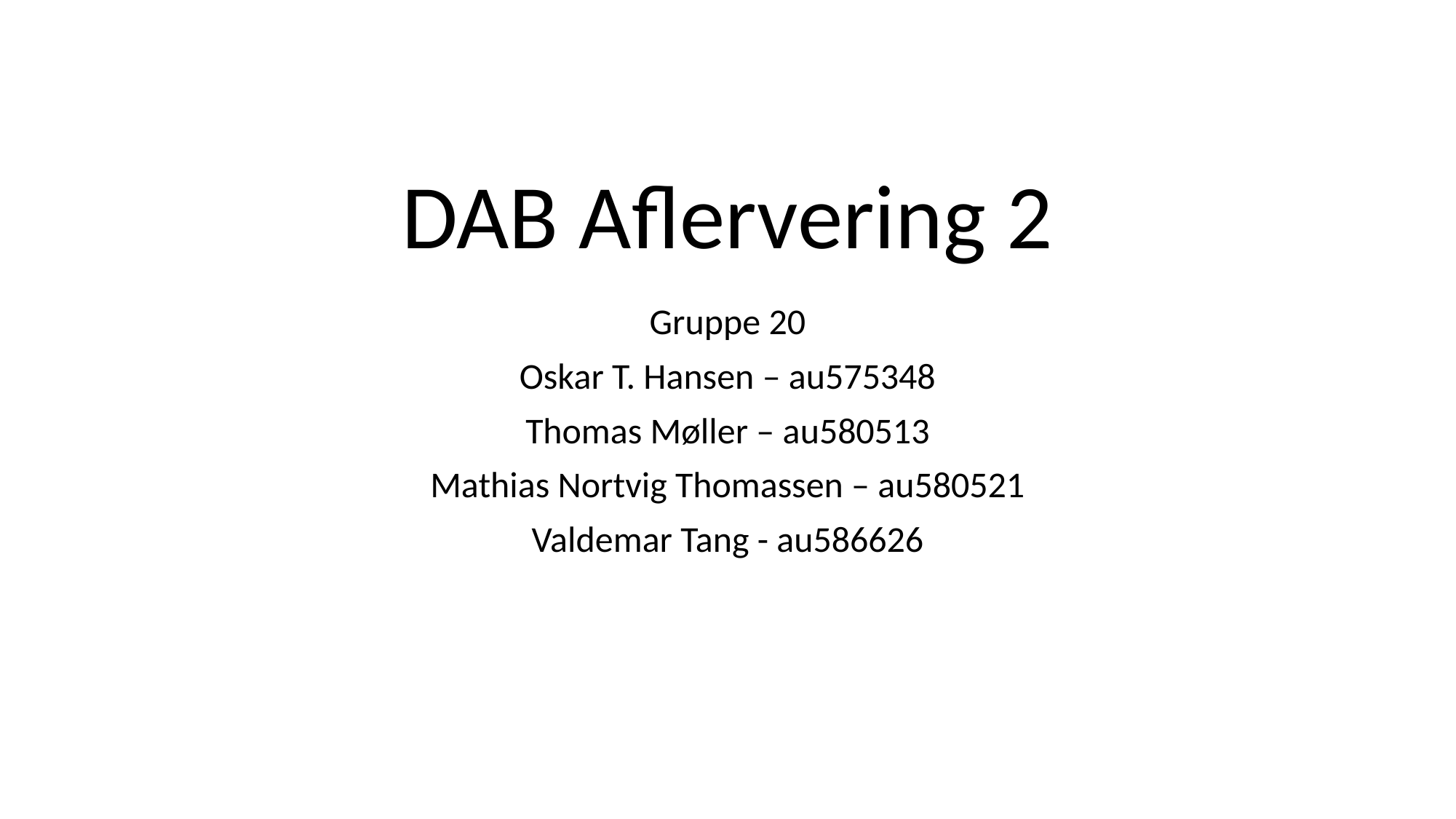

# DAB Aflervering 2
Gruppe 20
Oskar T. Hansen – au575348
Thomas Møller – au580513
Mathias Nortvig Thomassen – au580521
Valdemar Tang - au586626